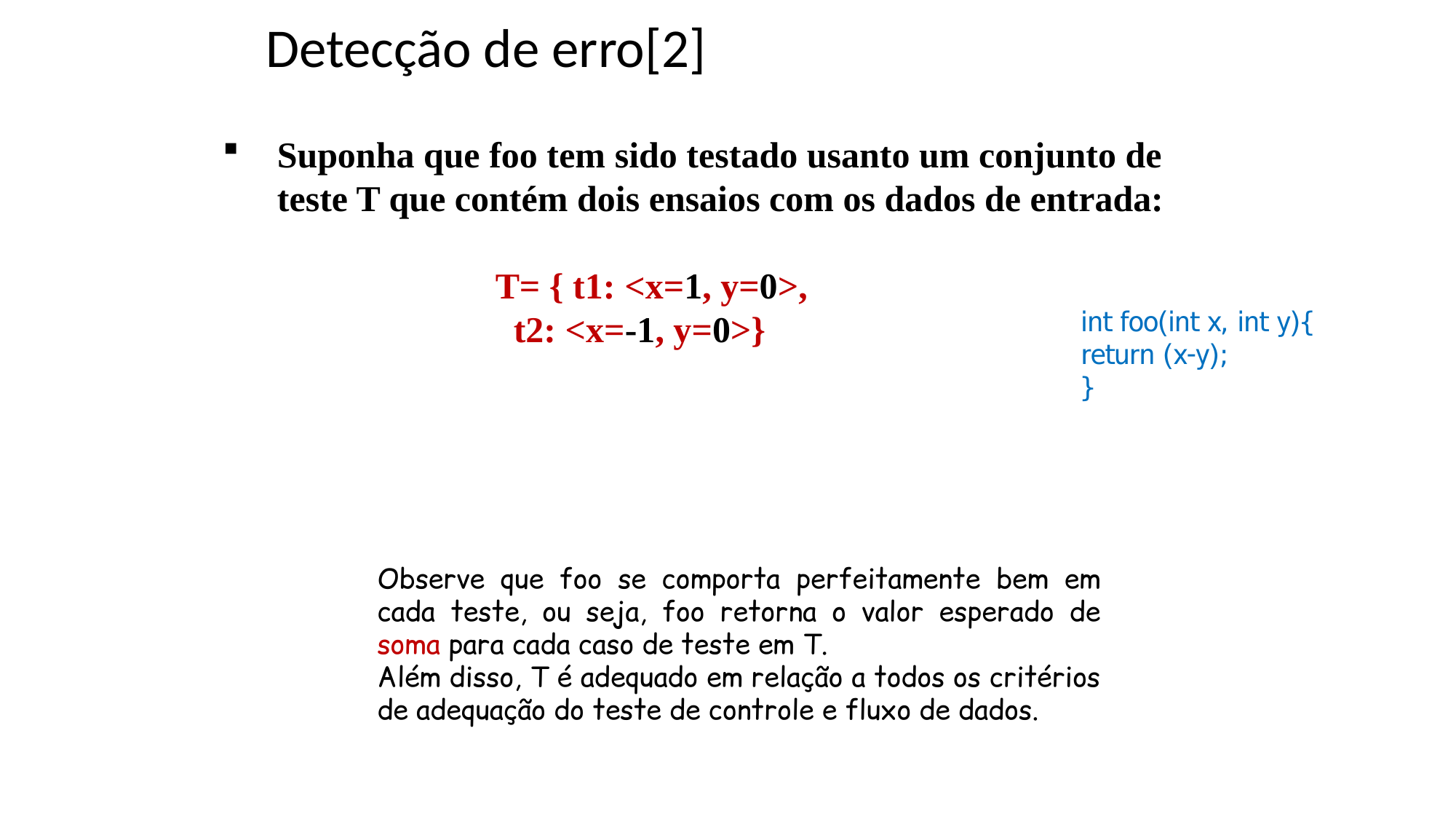

# Detecção de erro[2]
Suponha que foo tem sido testado usanto um conjunto de teste T que contém dois ensaios com os dados de entrada:

			T= { t1: <x=1, y=0>,
                                t2: <x=-1, y=0>}
int foo(int x, int y){
return (x-y);
}
Observe que foo se comporta perfeitamente bem em cada teste, ou seja, foo retorna o valor esperado de soma para cada caso de teste em T.
Além disso, T é adequado em relação a todos os critérios de adequação do teste de controle e fluxo de dados.